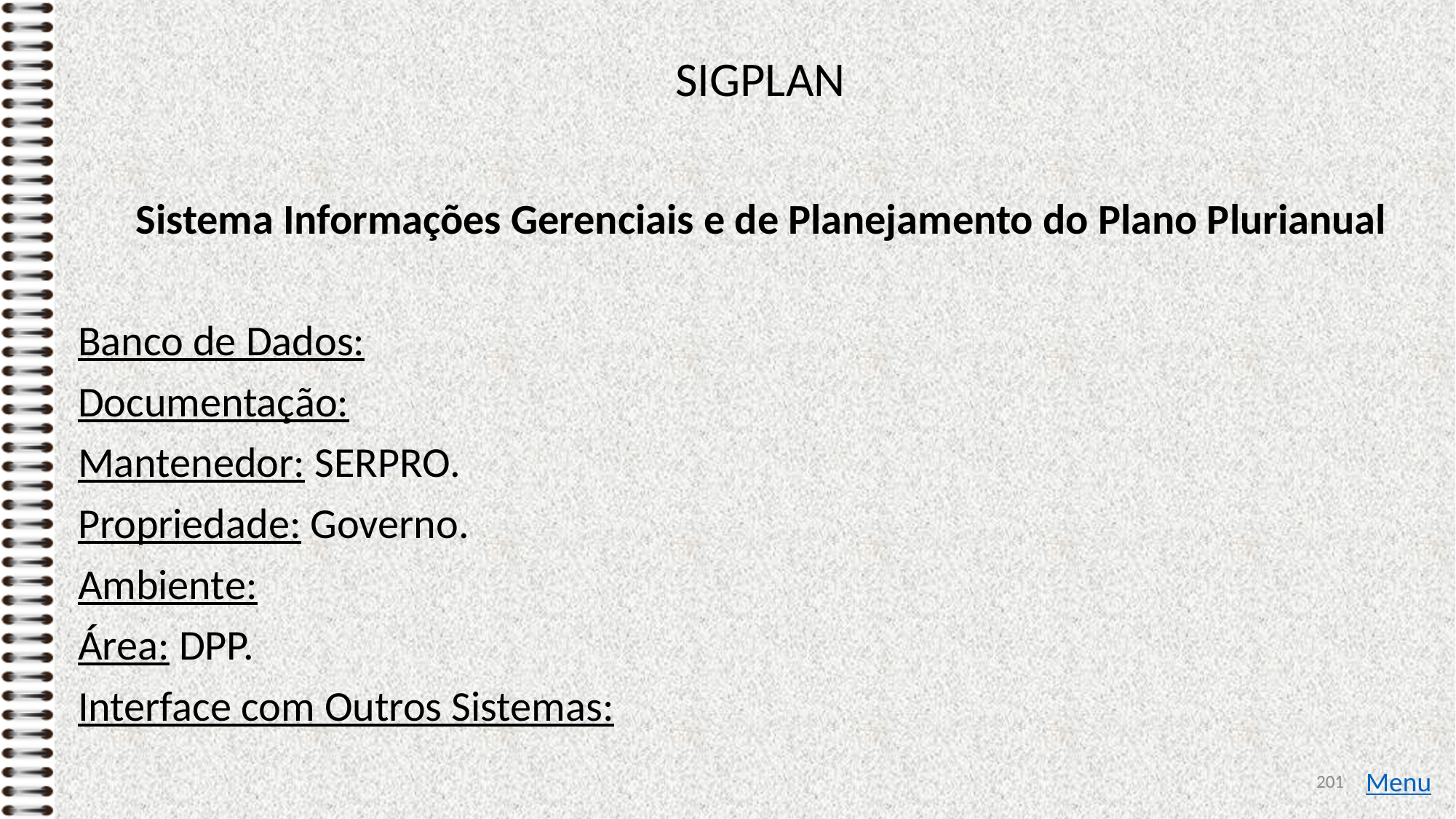

# SIGPLAN

Sistema Informações Gerenciais e de Planejamento do Plano Plurianual

Banco de Dados:
Documentação:
Mantenedor: SERPRO.
Propriedade: Governo.
Ambiente:
Área: DPP.
Interface com Outros Sistemas:

201
Menu